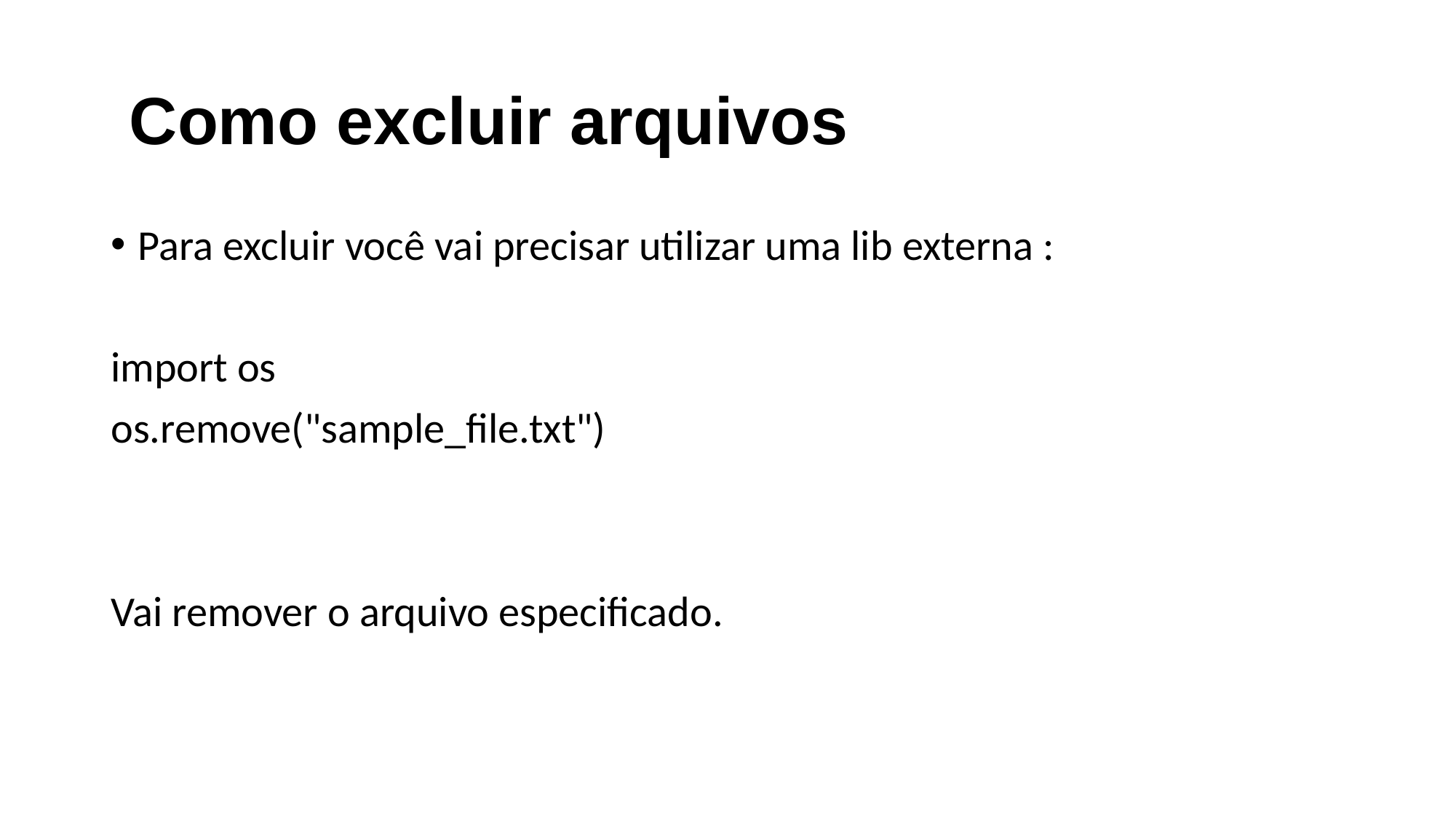

# Como excluir arquivos
Para excluir você vai precisar utilizar uma lib externa :

import os
os.remove("sample_file.txt")

Vai remover o arquivo especificado.